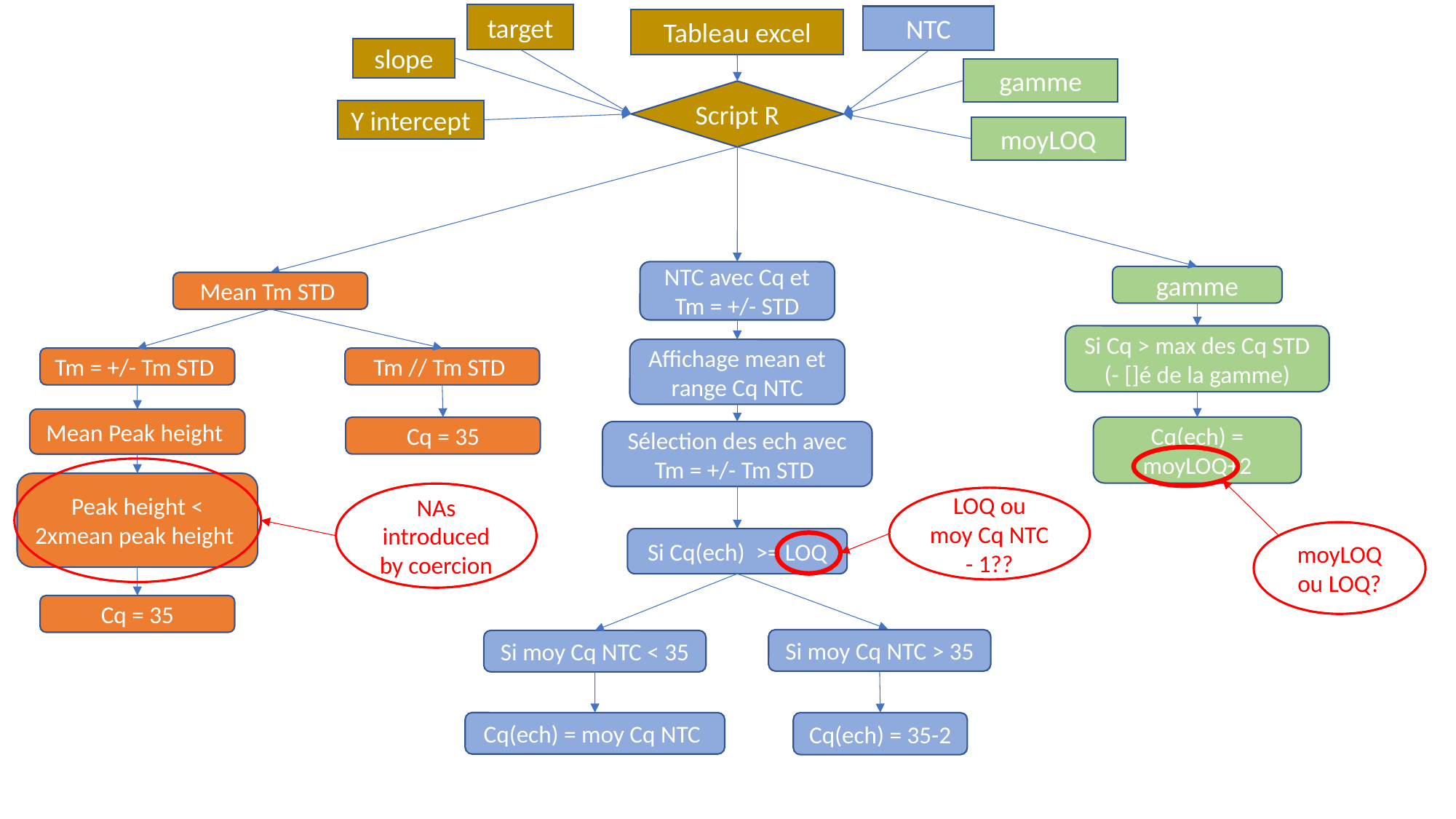

target
NTC
Tableau excel
slope
gamme
Script R
Y intercept
moyLOQ
NTC avec Cq et Tm = +/- STD
gamme
Mean Tm STD
Si Cq > max des Cq STD (- []é de la gamme)
Affichage mean et range Cq NTC
Tm = +/- Tm STD
Tm // Tm STD
Mean Peak height
Cq(ech) = moyLOQ+2
Cq = 35
Sélection des ech avec Tm = +/- Tm STD

Peak height < 2xmean peak height
NAs introduced by coercion
LOQ ou moy Cq NTC - 1??
moyLOQ ou LOQ?
Si Cq(ech)  >= LOQ

Cq = 35
Si moy Cq NTC > 35
Si moy Cq NTC < 35
Cq(ech) = 35-2
Cq(ech) = moy Cq NTC